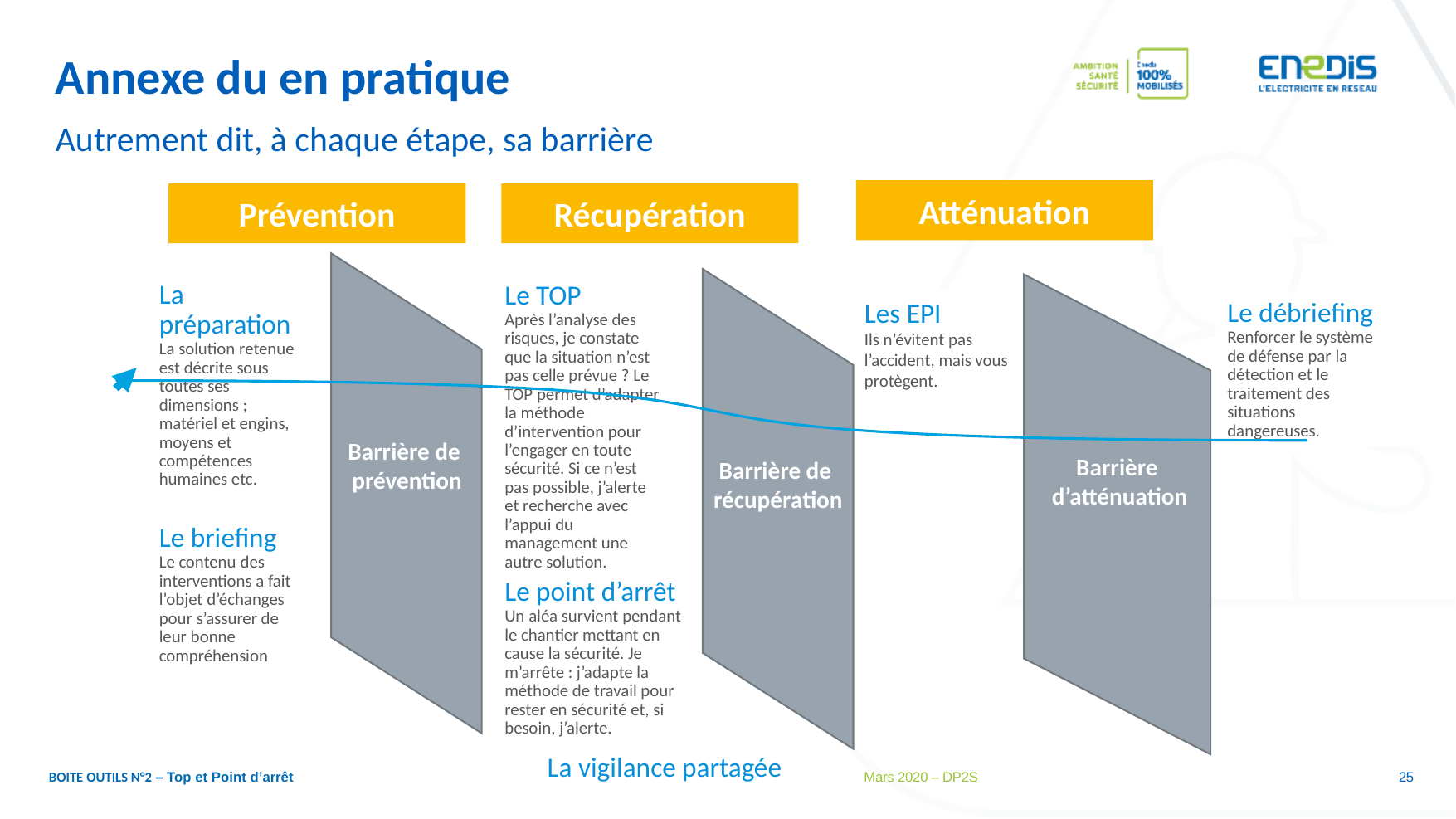

Annexe du en pratique
Autrement dit, à chaque étape, sa barrière

Atténuation
Prévention
Récupération
La préparation
La solution retenue est décrite sous toutes ses dimensions ; matériel et engins, moyens et compétences humaines etc.
Le TOP
Après l’analyse des risques, je constate que la situation n’est pas celle prévue ? Le TOP permet d’adapter la méthode d’intervention pour l’engager en toute sécurité. Si ce n’est pas possible, j’alerte et recherche avec l’appui du management une autre solution.
Les EPI
Ils n’évitent pas l’accident, mais vous protègent.

Le débriefing
Renforcer le système de défense par la détection et le traitement des situations dangereuses.

Barrière de
prévention

Barrière
d’atténuation
Barrière de
récupération
Le briefing
Le contenu des interventions a fait l’objet d’échanges pour s’assurer de leur bonne compréhension
Le point d’arrêt
Un aléa survient pendant le chantier mettant en cause la sécurité. Je m’arrête : j’adapte la méthode de travail pour rester en sécurité et, si besoin, j’alerte.
La vigilance partagée